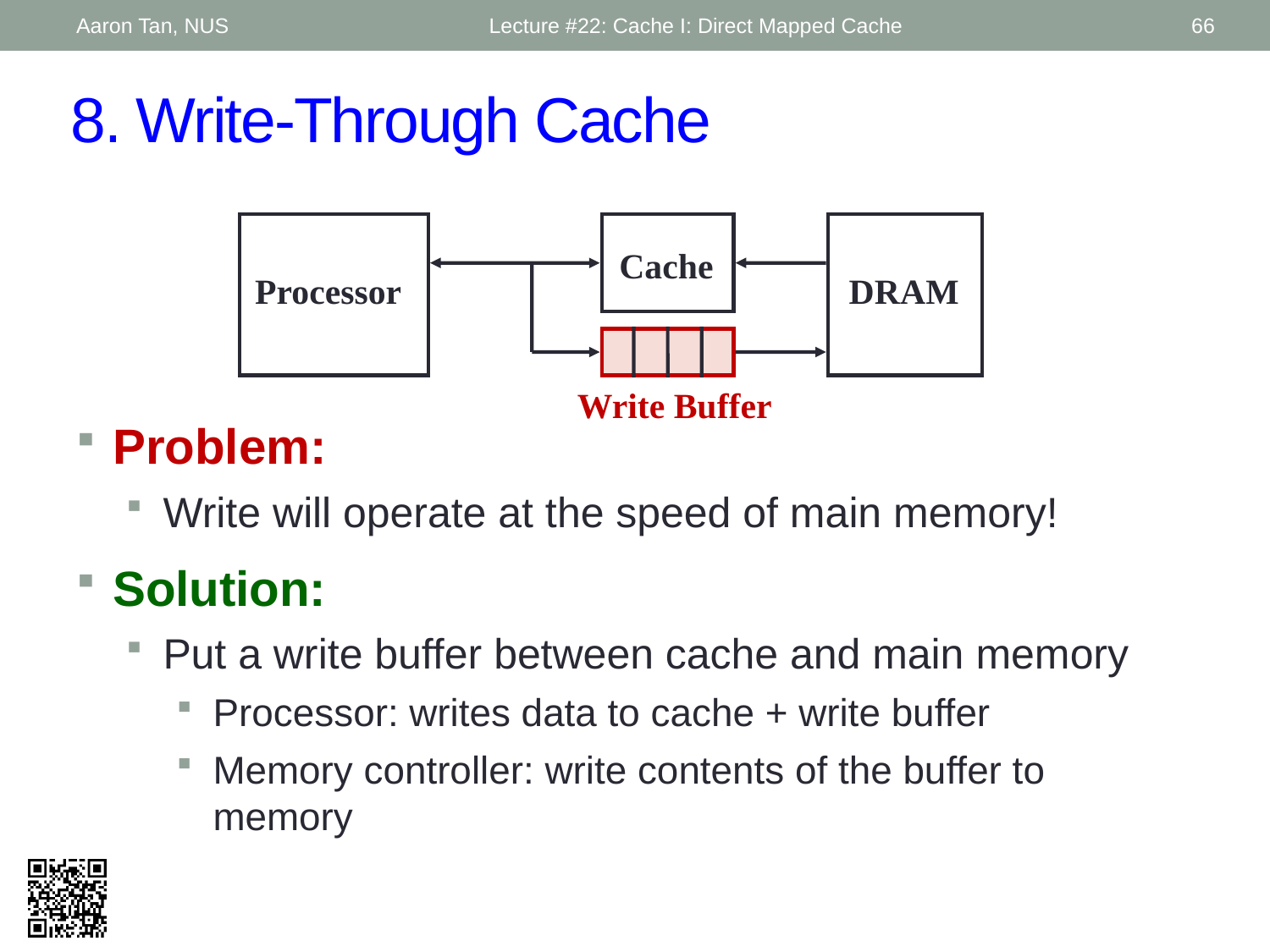

Aaron Tan, NUS
Lecture #22: Cache I: Direct Mapped Cache
66
# 8. Write-Through Cache

Cache
Processor
DRAM

Write Buffer
Problem:
Write will operate at the speed of main memory!
Solution:
Put a write buffer between cache and main memory
Processor: writes data to cache + write buffer
Memory controller: write contents of the buffer to memory